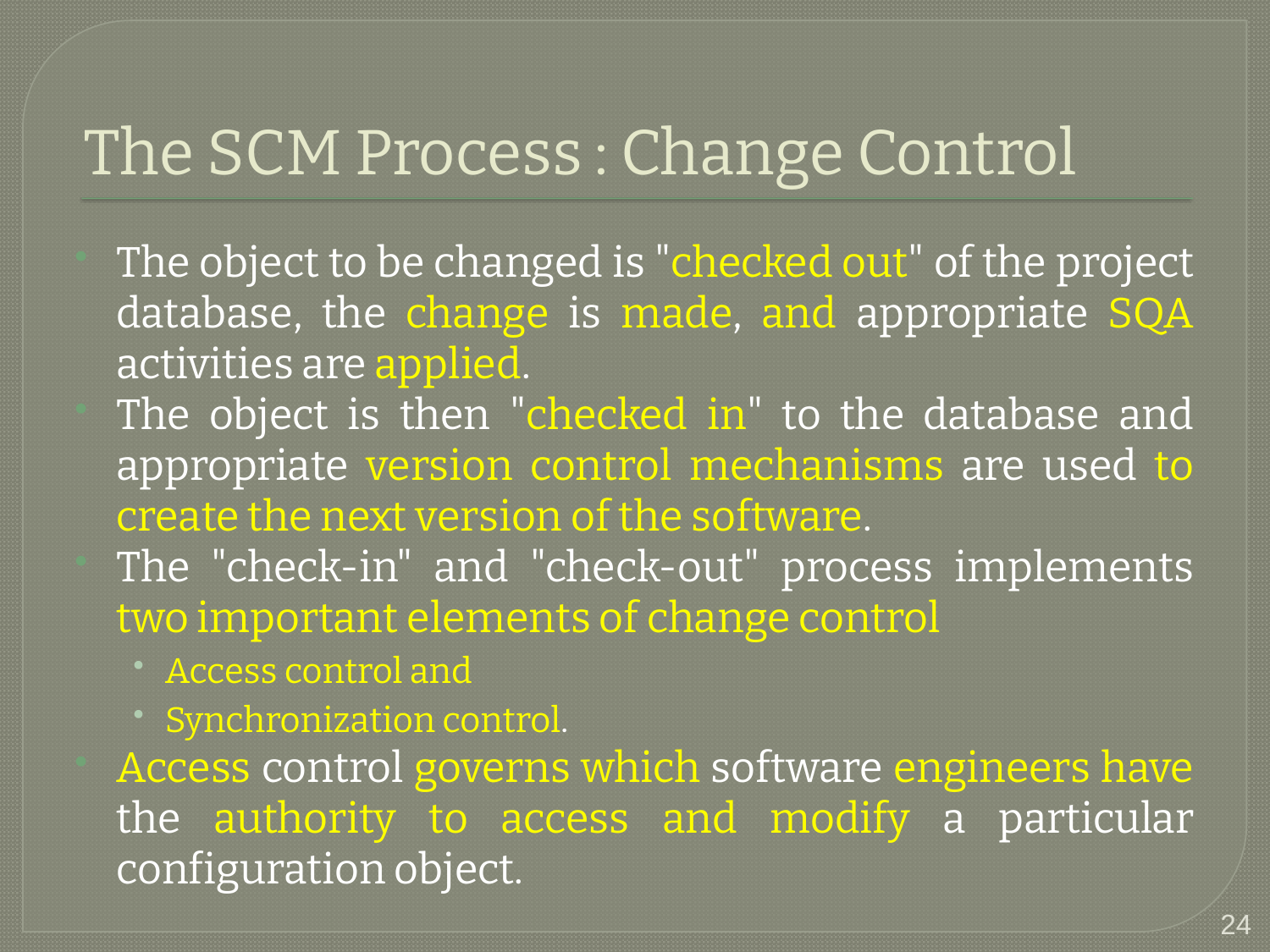

# The SCM Process : Change Control
The object to be changed is "checked out" of the project database, the change is made, and appropriate SQA activities are applied.
The object is then "checked in" to the database and appropriate version control mechanisms are used to create the next version of the software.
The "check-in" and "check-out" process implements two important elements of change control
Access control and
Synchronization control.
Access control governs which software engineers have the authority to access and modify a particular configuration object.
24